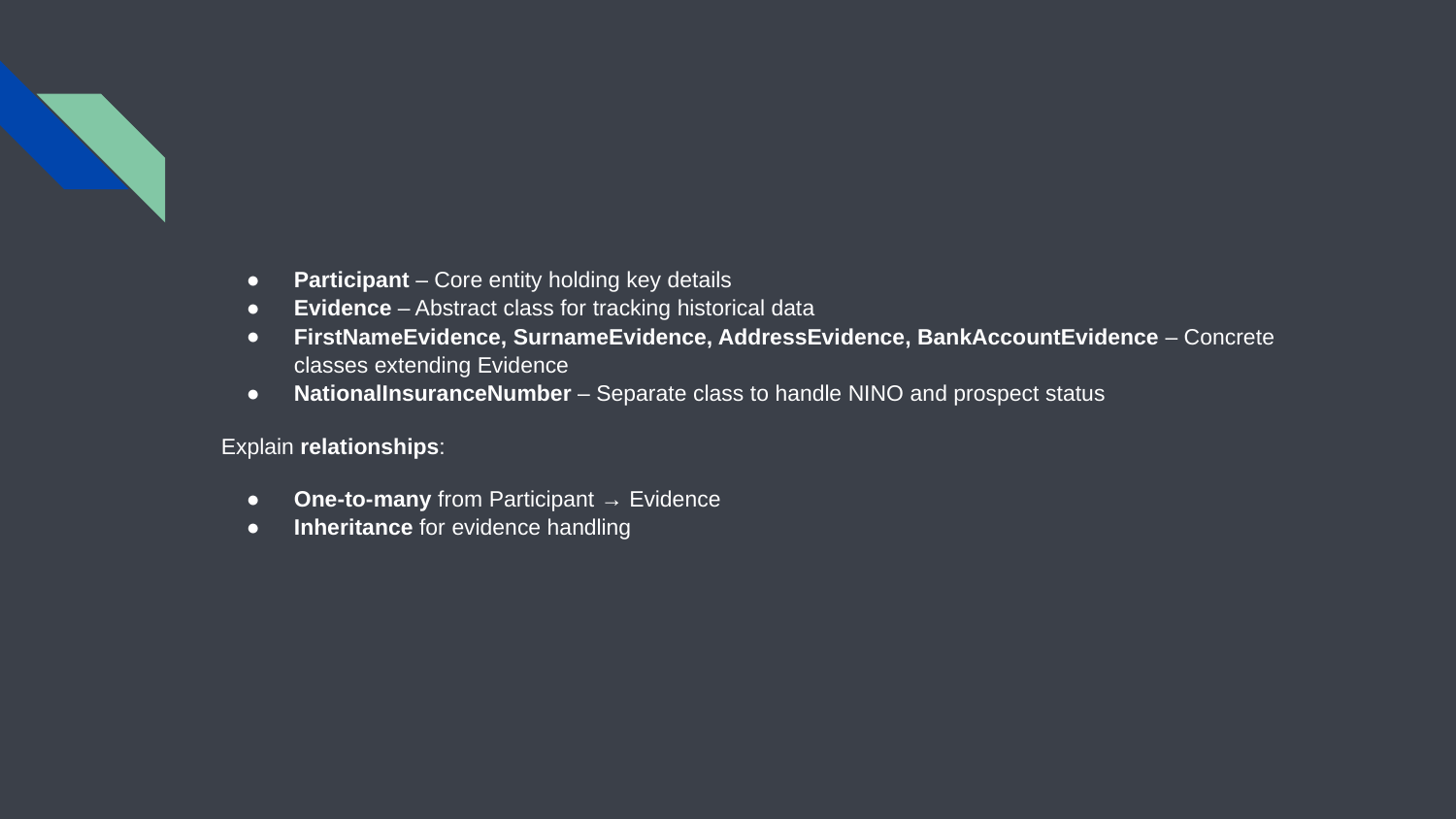

#
Participant – Core entity holding key details
Evidence – Abstract class for tracking historical data
FirstNameEvidence, SurnameEvidence, AddressEvidence, BankAccountEvidence – Concrete classes extending Evidence
NationalInsuranceNumber – Separate class to handle NINO and prospect status
Explain relationships:
One-to-many from Participant → Evidence
Inheritance for evidence handling